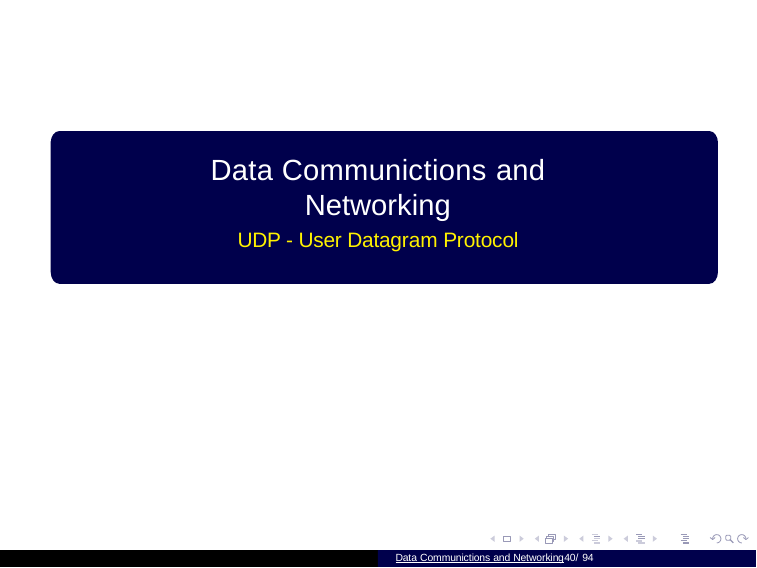

Data Communictions and Networking
UDP - User Datagram Protocol
Data Communictions and Networking40/ 94